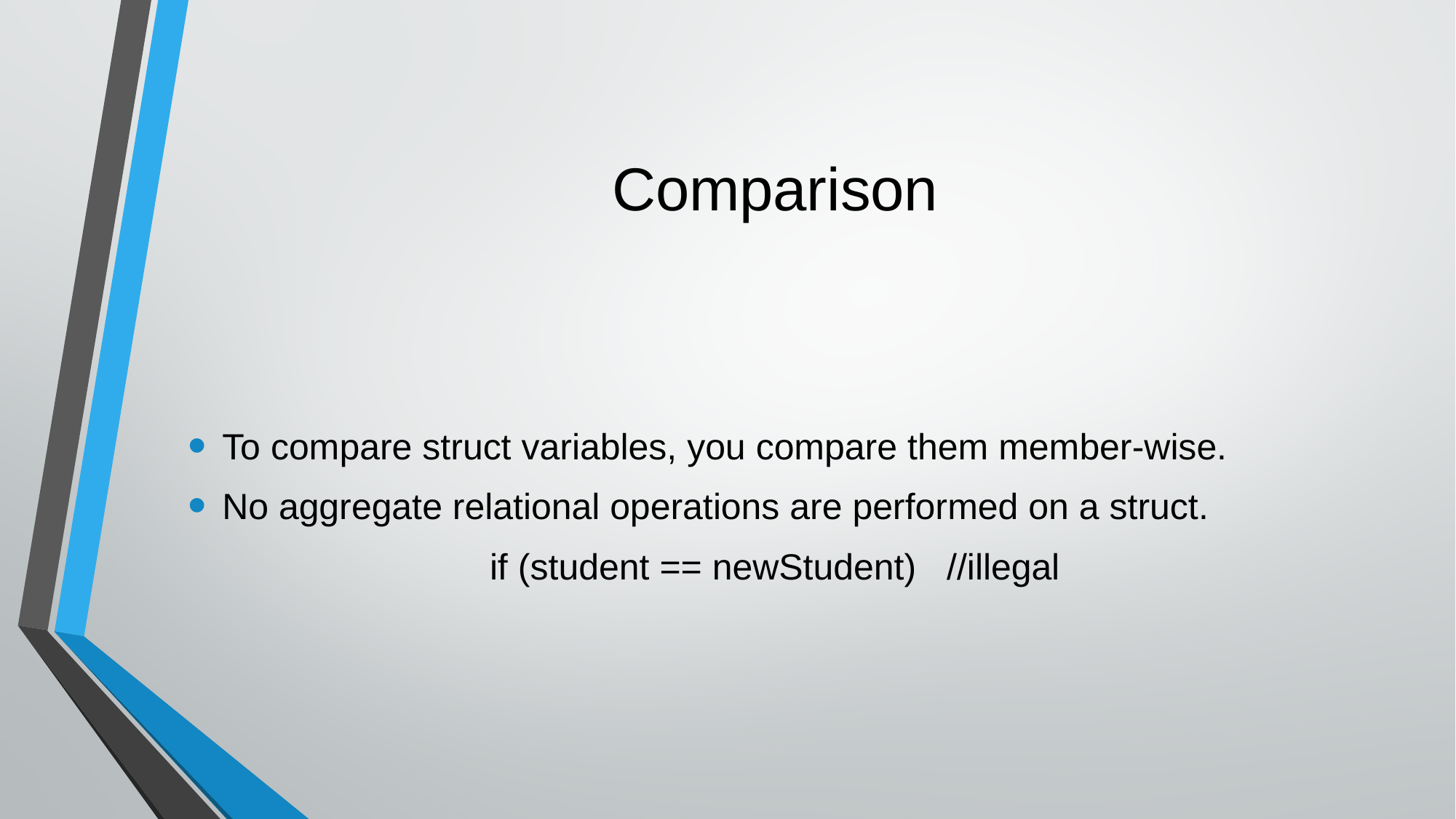

# Comparison
To compare struct variables, you compare them member-wise.
No aggregate relational operations are performed on a struct.
if (student == newStudent)   //illegal